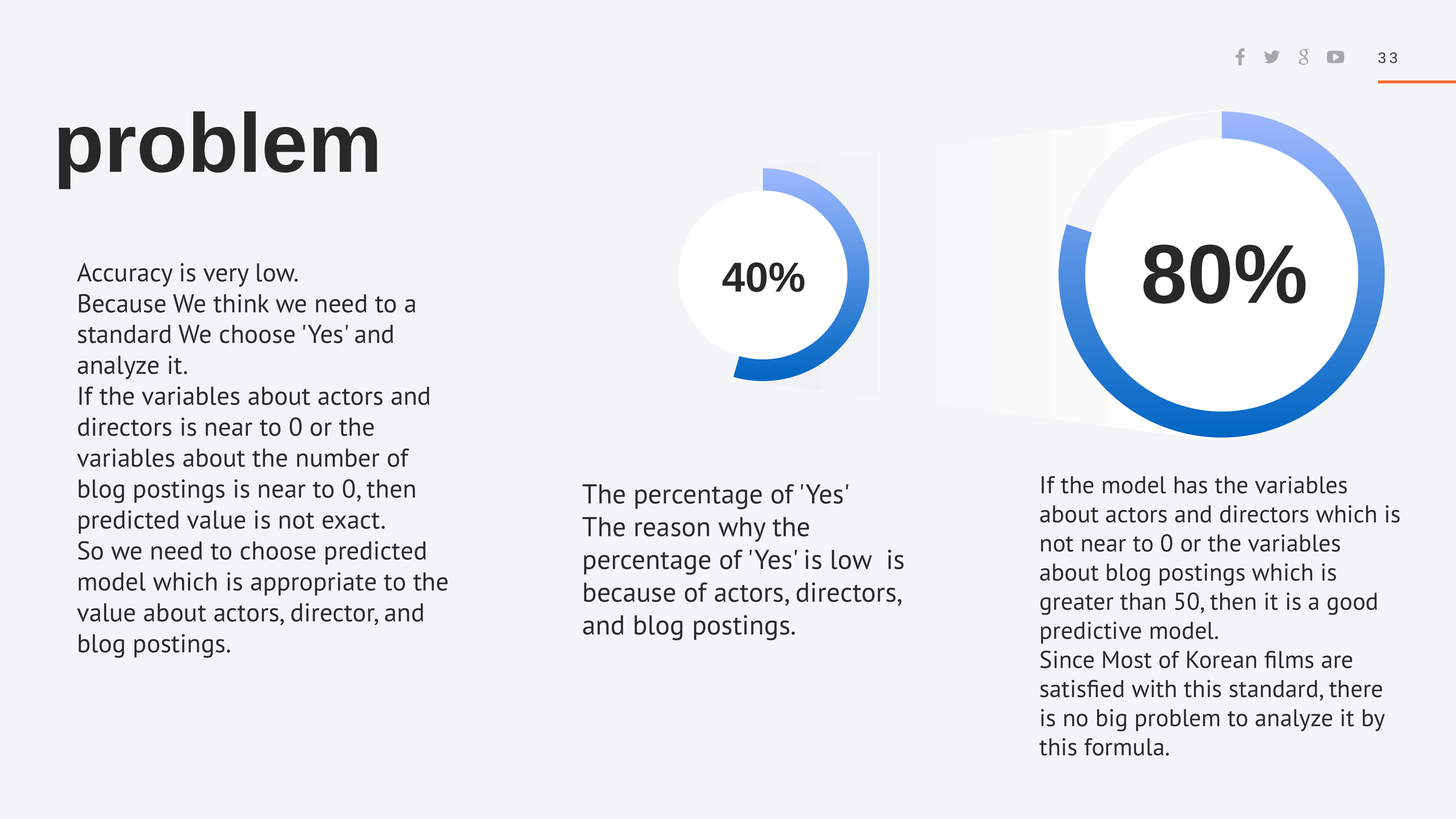

33
problem

### Chart

| Category | Region 1 |
|---|---|
| April | 80.0 |
| May | 20.0 |

### Chart

| Category | Region 1 |
|---|---|
| April | 91.0 |
| May | 76.0 |
80%
Accuracy is very low.
Because We think we need to a standard We choose 'Yes' and analyze it.
If the variables about actors and directors is near to 0 or the variables about the number of blog postings is near to 0, then predicted value is not exact.
So we need to choose predicted model which is appropriate to the value about actors, director, and blog postings.
40%
If the model has the variables about actors and directors which is not near to 0 or the variables about blog postings which is greater than 50, then it is a good predictive model.
Since Most of Korean films are satisfied with this standard, there is no big problem to analyze it by this formula.

The percentage of 'Yes'
The reason why the percentage of 'Yes' is low  is because of actors, directors, and blog postings.